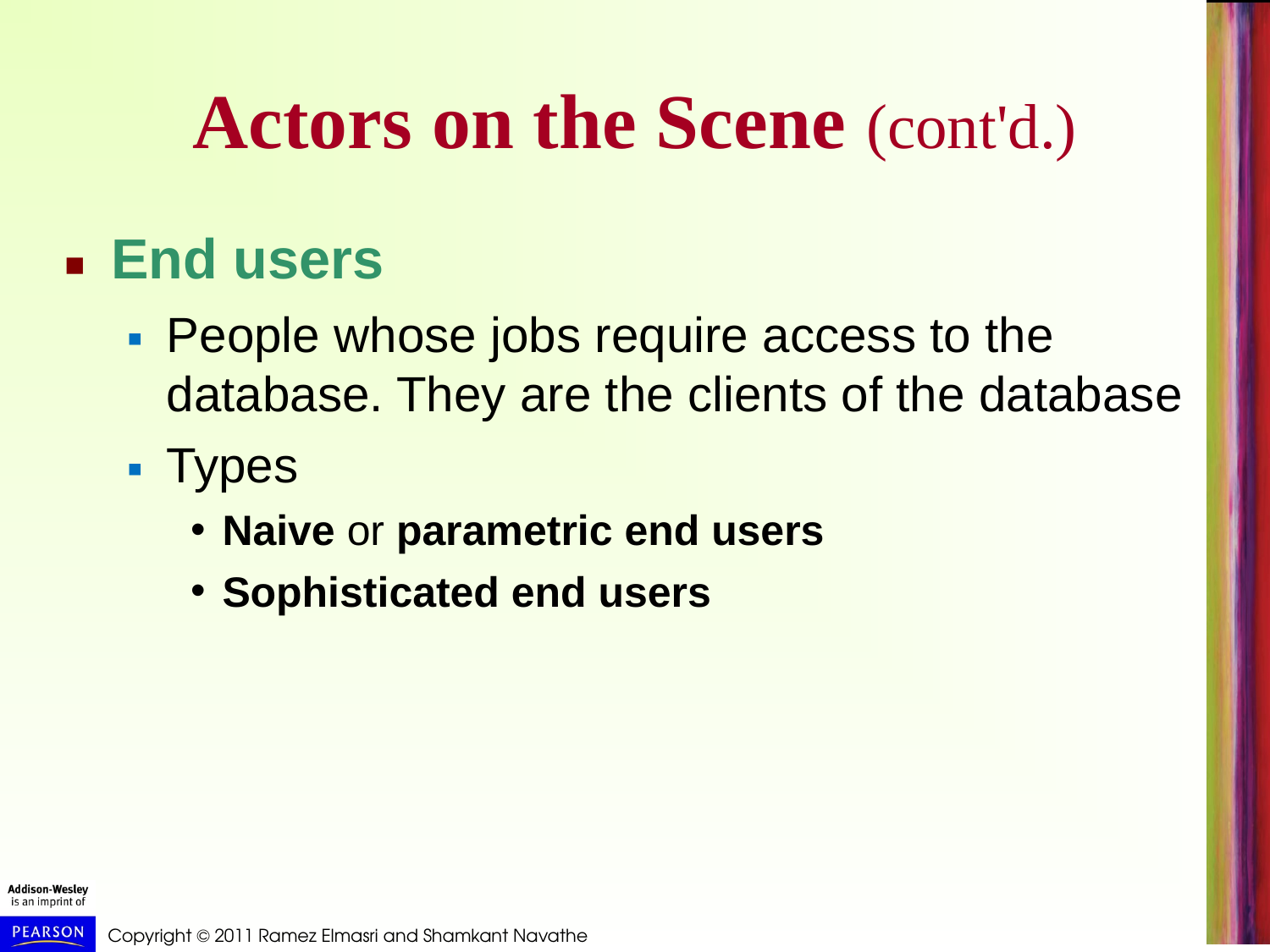

# Actors on the Scene (cont'd.)
End users
People whose jobs require access to the database. They are the clients of the database
Types
Naive or parametric end users
Sophisticated end users